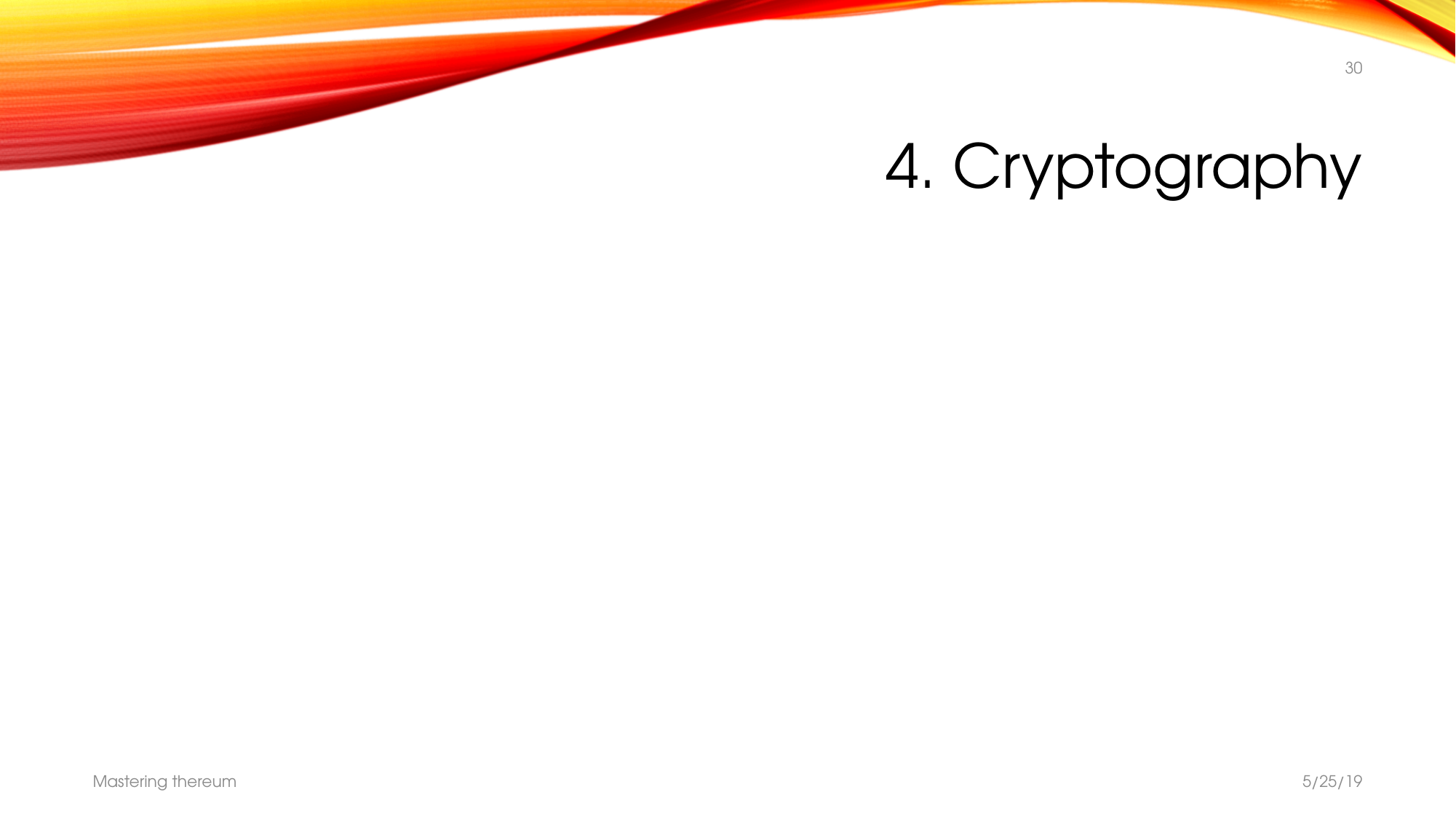

30
# 4. Cryptography

Mastering thereum
5/25/19